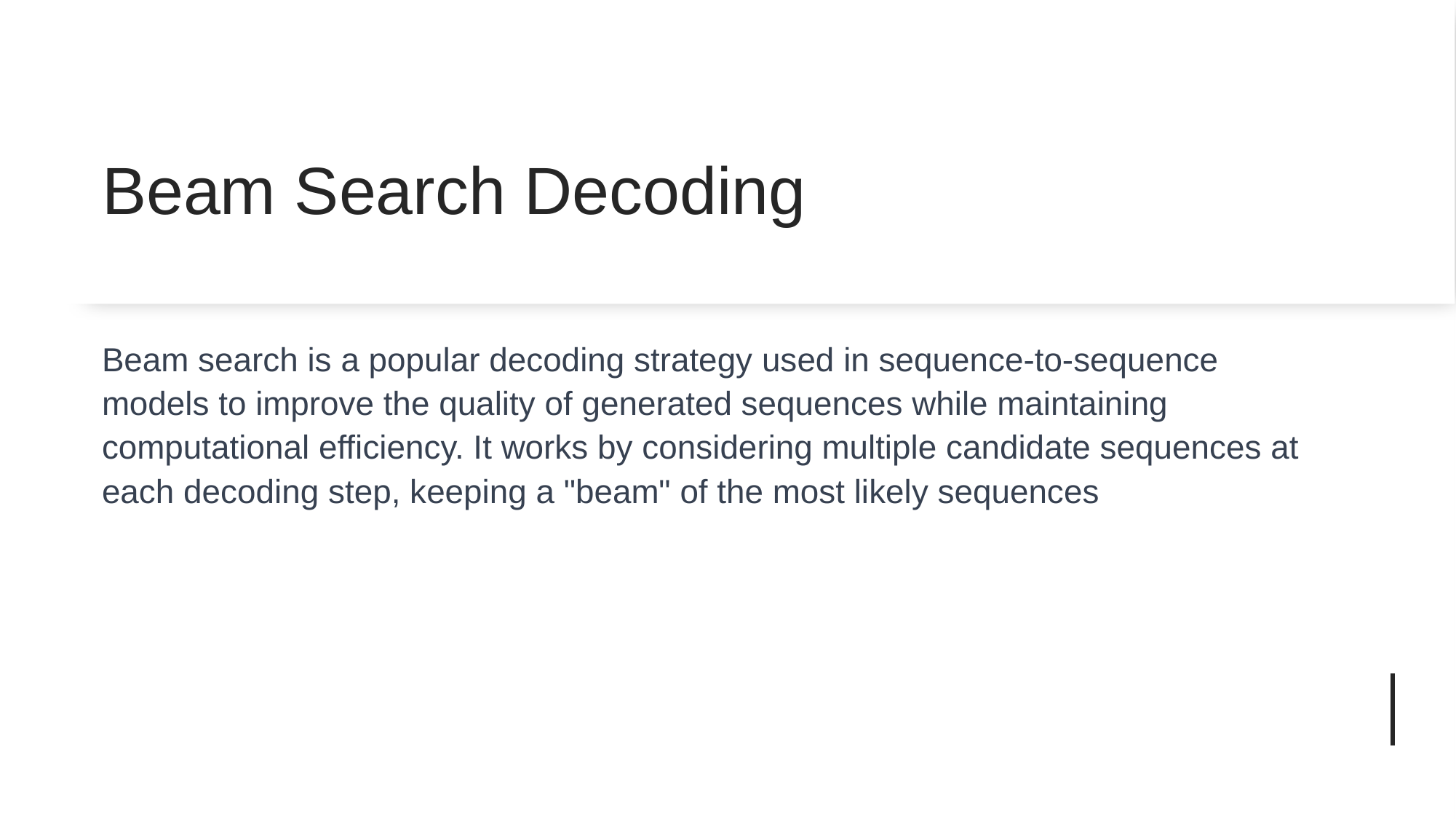

# Beam Search Decoding
Beam search is a popular decoding strategy used in sequence-to-sequence models to improve the quality of generated sequences while maintaining computational efficiency. It works by considering multiple candidate sequences at each decoding step, keeping a "beam" of the most likely sequences